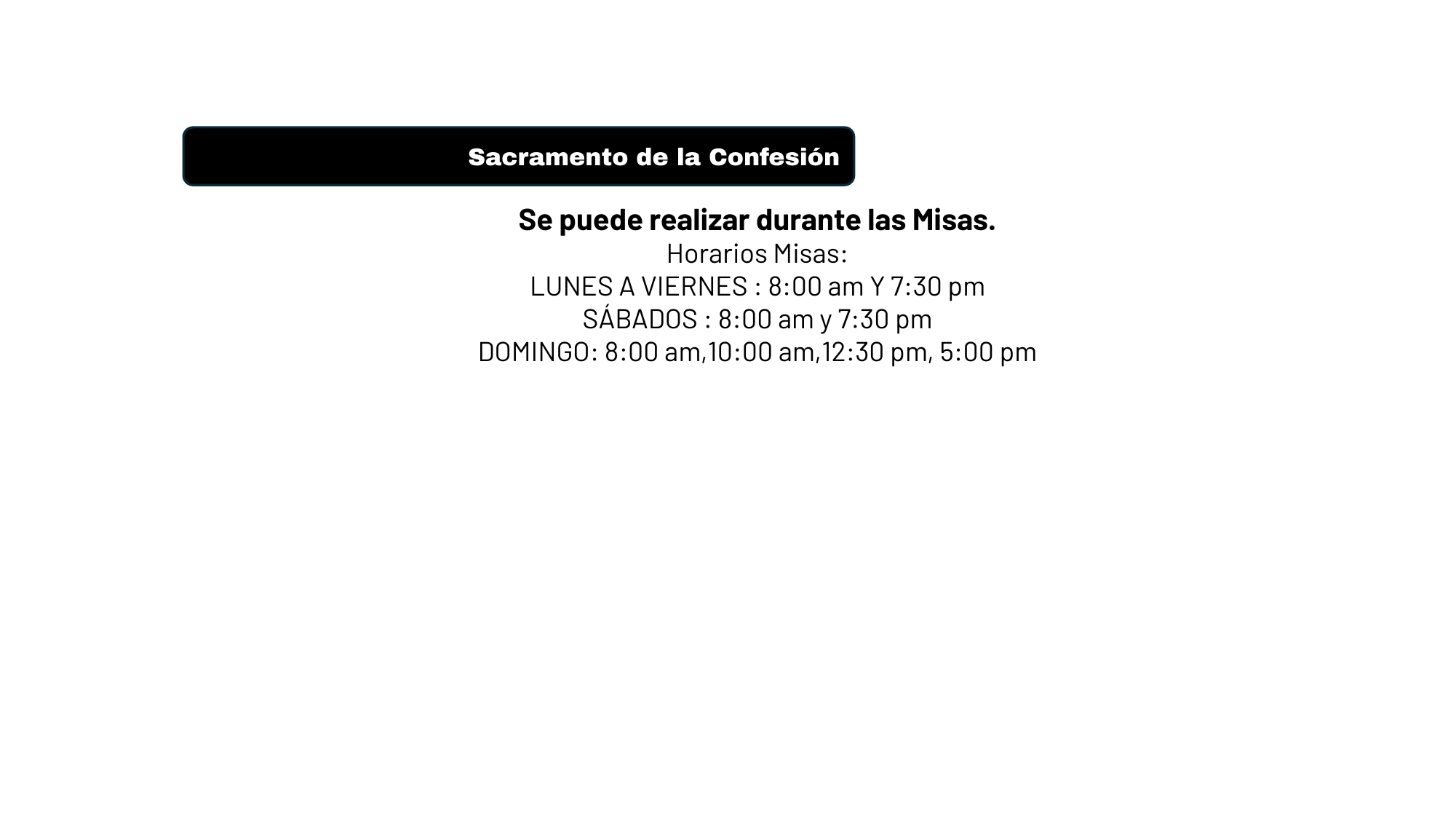

Sacramento de la Confesión
Se puede realizar durante las Misas.
Horarios Misas:
LUNES A VIERNES : 8:00 am Y 7:30 pm
SÁBADOS : 8:00 am y 7:30 pm
DOMINGO: 8:00 am,10:00 am,12:30 pm, 5:00 pm